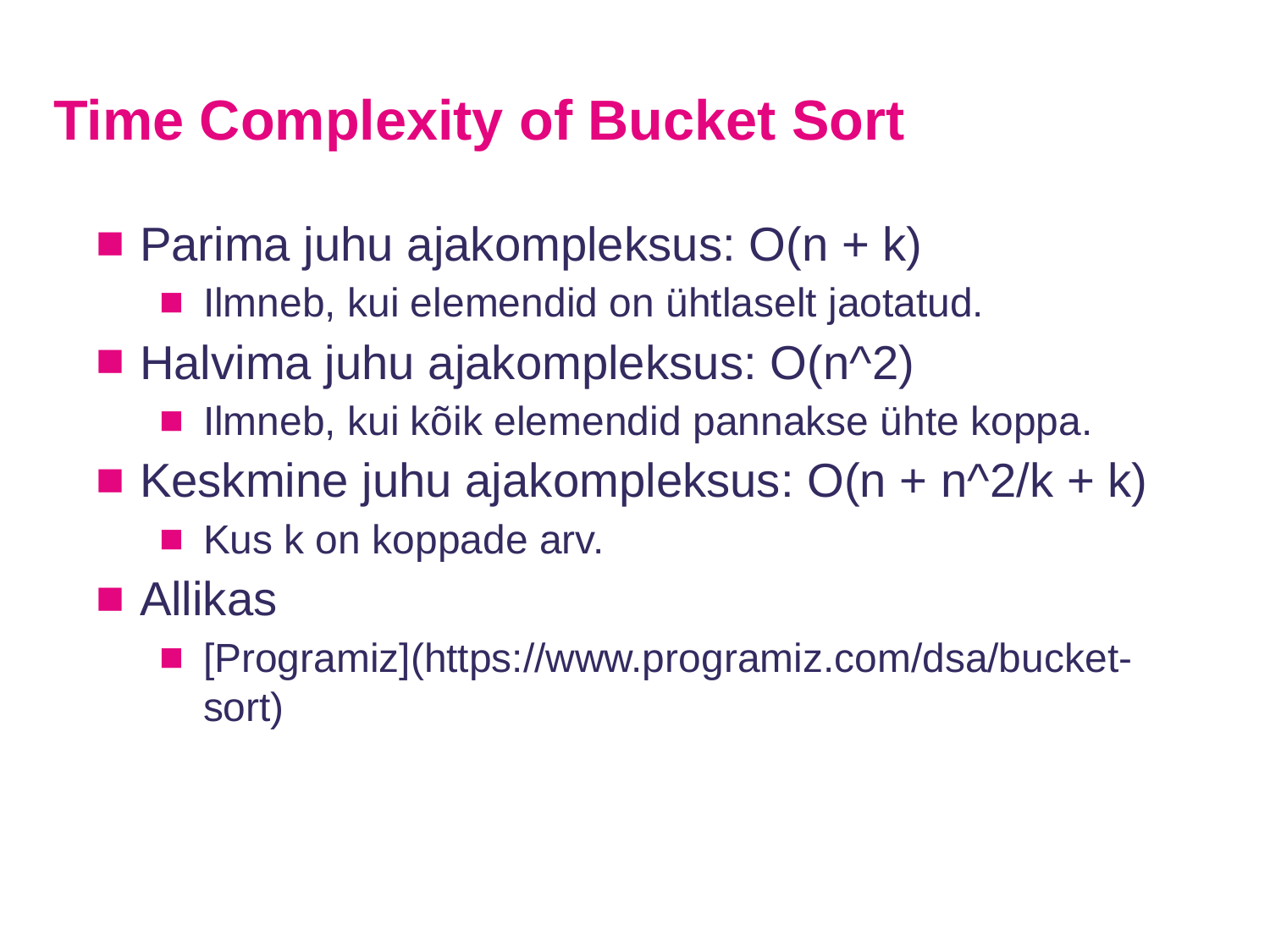

# Time Complexity of Bucket Sort
Parima juhu ajakompleksus: O(n + k)
Ilmneb, kui elemendid on ühtlaselt jaotatud.
Halvima juhu ajakompleksus: O(n^2)
Ilmneb, kui kõik elemendid pannakse ühte koppa.
Keskmine juhu ajakompleksus: O(n + n^2/k + k)
Kus k on koppade arv.
Allikas
[Programiz](https://www.programiz.com/dsa/bucket-sort)